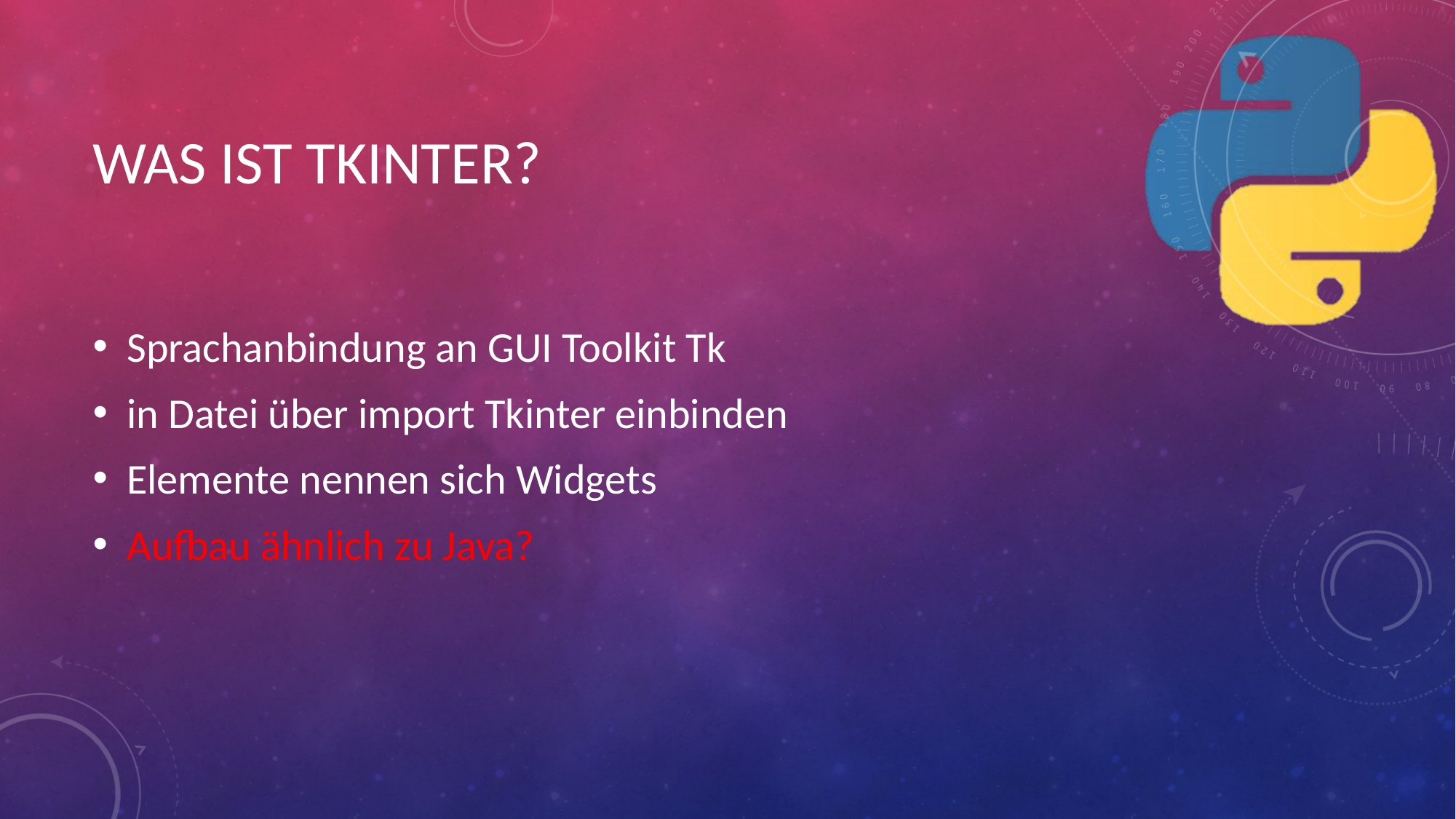

# Was ist tkinter?
Sprachanbindung an GUI Toolkit Tk
in Datei über import Tkinter einbinden
Elemente nennen sich Widgets
Aufbau ähnlich zu Java?